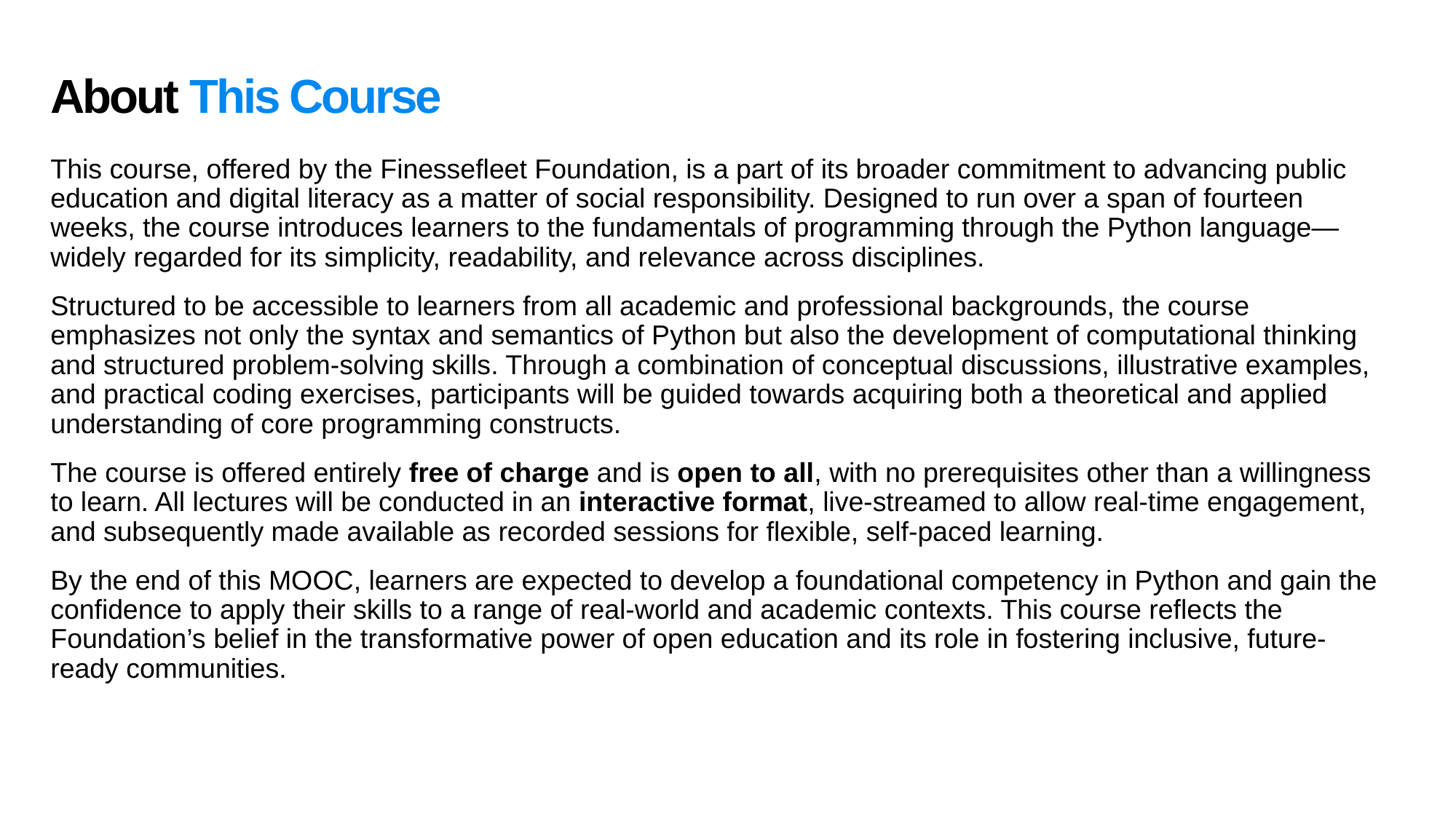

# About This Course
This course, offered by the Finessefleet Foundation, is a part of its broader commitment to advancing public education and digital literacy as a matter of social responsibility. Designed to run over a span of fourteen weeks, the course introduces learners to the fundamentals of programming through the Python language—widely regarded for its simplicity, readability, and relevance across disciplines.
Structured to be accessible to learners from all academic and professional backgrounds, the course emphasizes not only the syntax and semantics of Python but also the development of computational thinking and structured problem-solving skills. Through a combination of conceptual discussions, illustrative examples, and practical coding exercises, participants will be guided towards acquiring both a theoretical and applied understanding of core programming constructs.
The course is offered entirely free of charge and is open to all, with no prerequisites other than a willingness to learn. All lectures will be conducted in an interactive format, live-streamed to allow real-time engagement, and subsequently made available as recorded sessions for flexible, self-paced learning.
By the end of this MOOC, learners are expected to develop a foundational competency in Python and gain the confidence to apply their skills to a range of real-world and academic contexts. This course reflects the Foundation’s belief in the transformative power of open education and its role in fostering inclusive, future-ready communities.